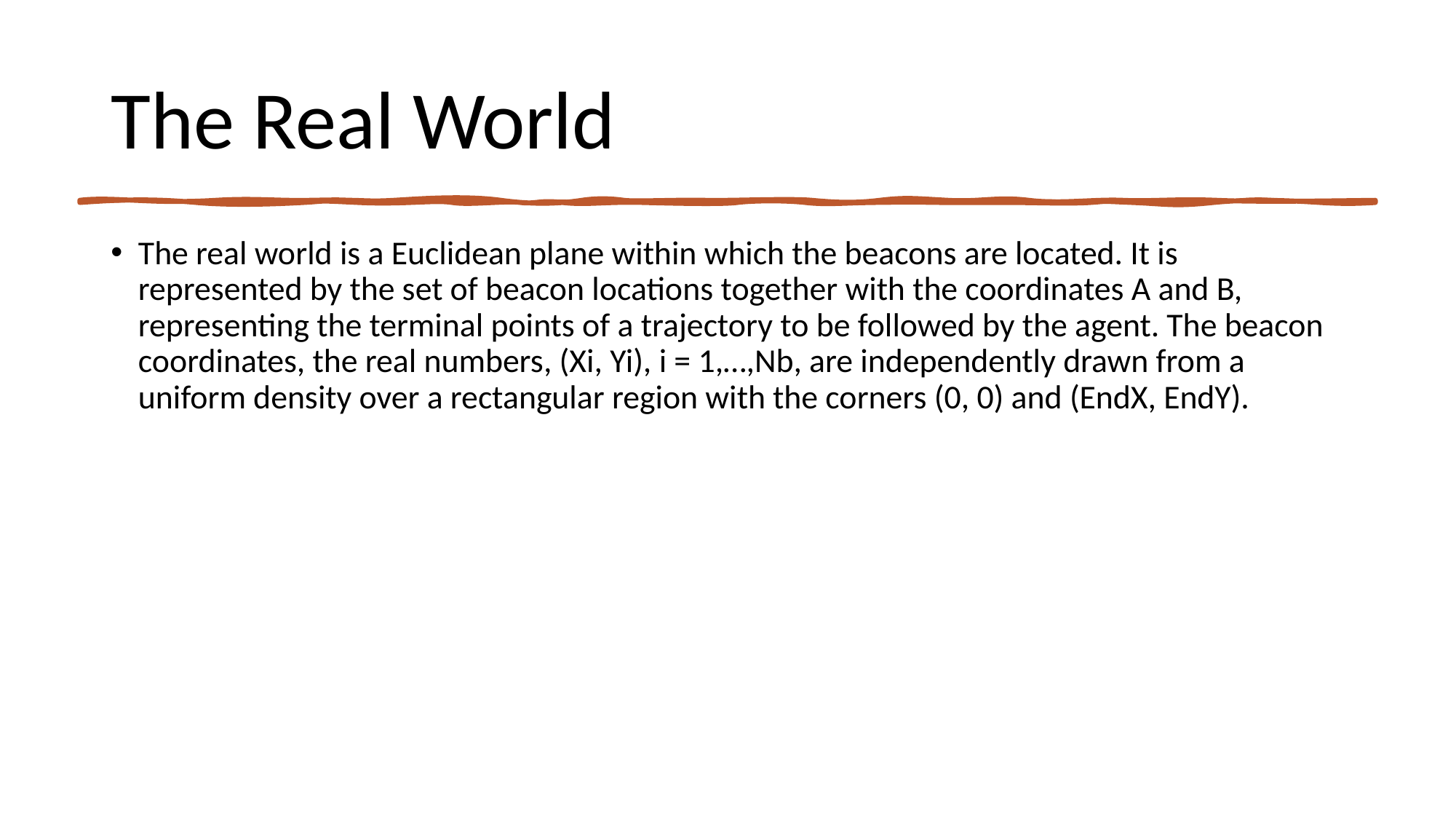

# The Real World

The real world is a Euclidean plane within which the beacons are located. It is represented by the set of beacon locations together with the coordinates A and B, representing the terminal points of a trajectory to be followed by the agent. The beacon coordinates, the real numbers, (Xi, Yi), i = 1,…,Nb, are independently drawn from a uniform density over a rectangular region with the corners (0, 0) and (EndX, EndY).